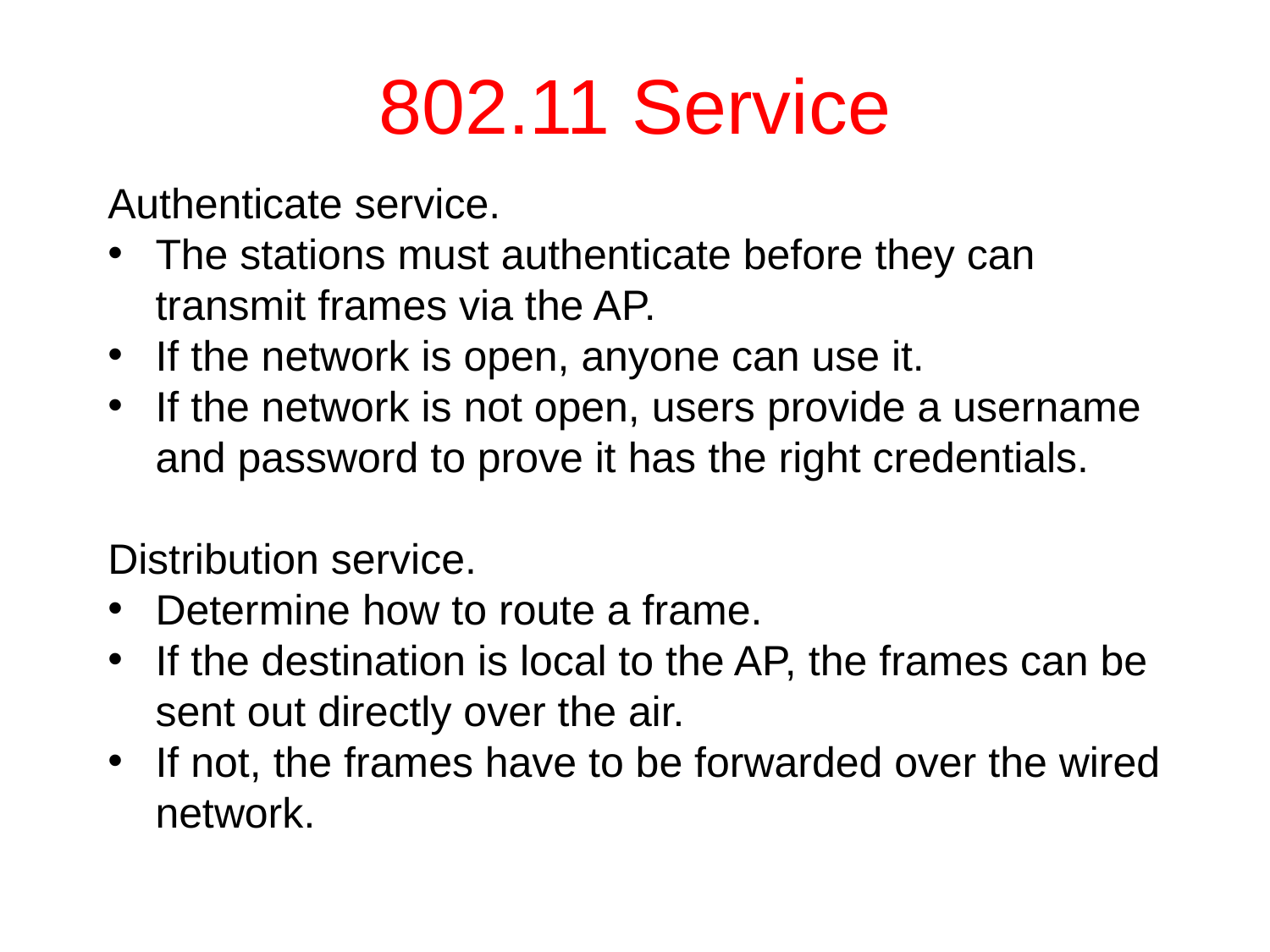

# 802.11 Service
Authenticate service.
The stations must authenticate before they can transmit frames via the AP.
If the network is open, anyone can use it.
If the network is not open, users provide a username and password to prove it has the right credentials.

Distribution service.
Determine how to route a frame.
If the destination is local to the AP, the frames can be sent out directly over the air.
If not, the frames have to be forwarded over the wired network.